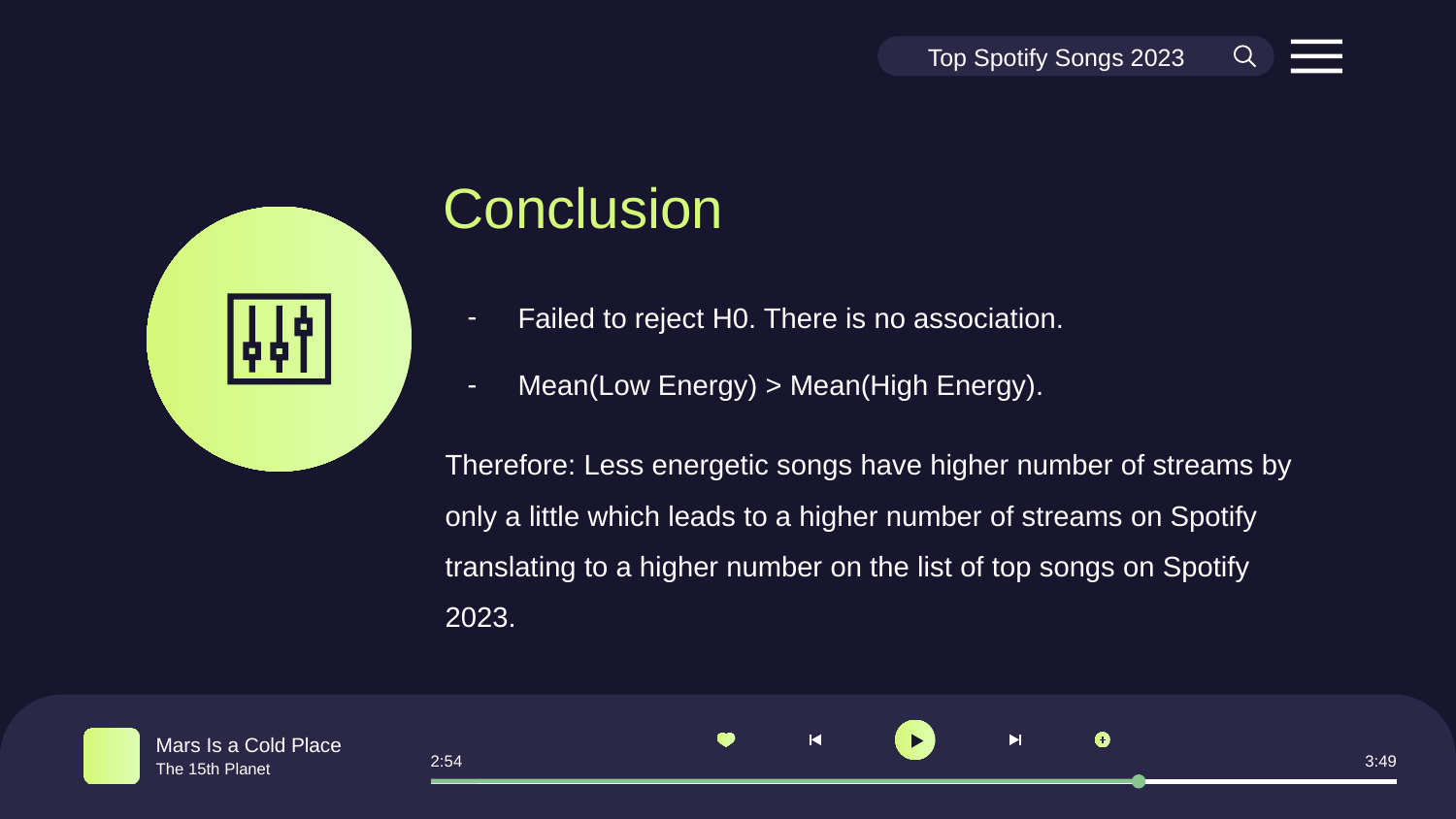

Top Spotify Songs 2023
# Conclusion

Failed to reject H0. There is no association.
Mean(Low Energy) > Mean(High Energy).
Therefore: Less energetic songs have higher number of streams by only a little which leads to a higher number of streams on Spotify translating to a higher number on the list of top songs on Spotify 2023.